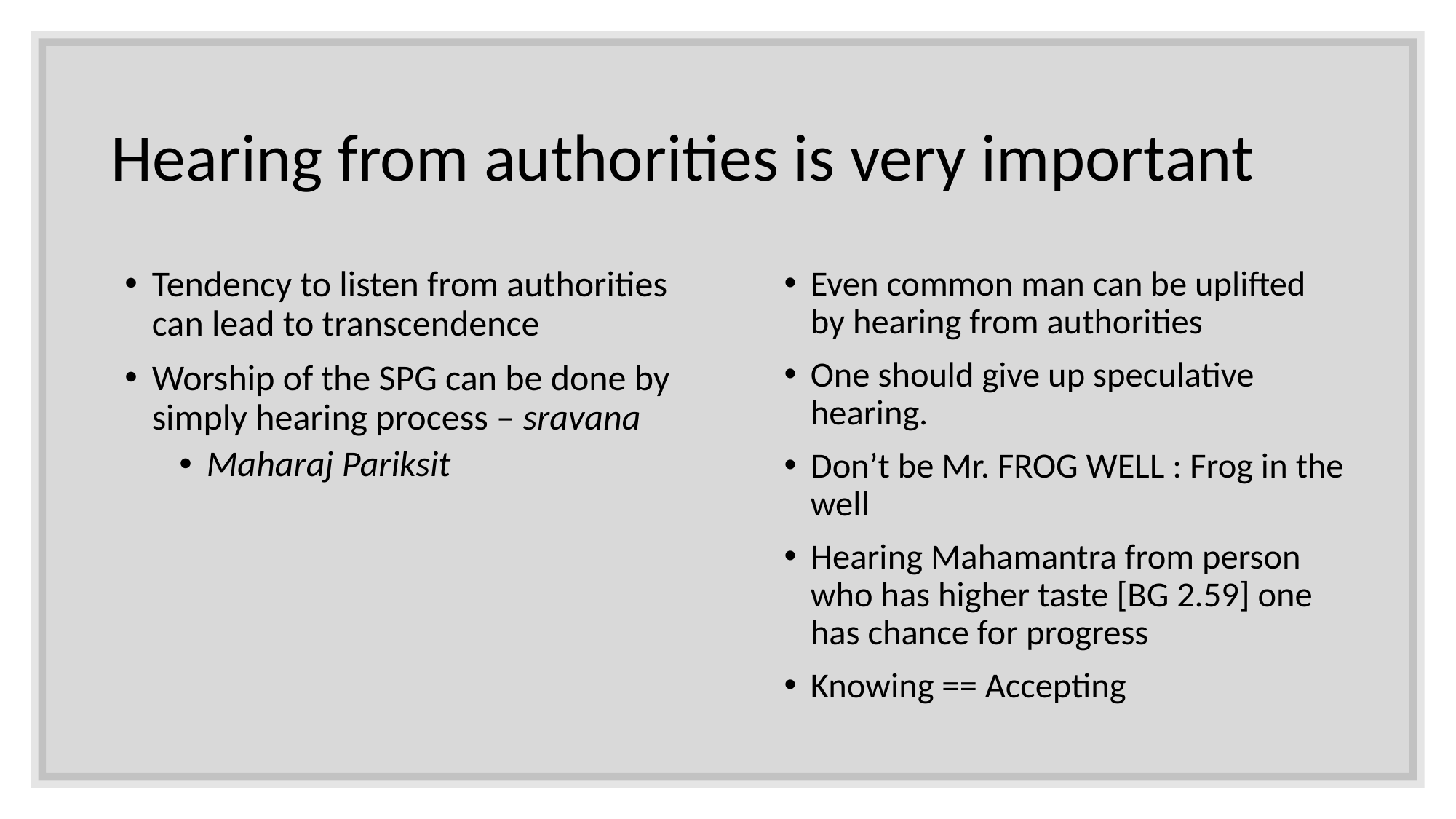

# Hearing from authorities is very important
Tendency to listen from authorities can lead to transcendence
Worship of the SPG can be done by simply hearing process – sravana
Maharaj Pariksit

Even common man can be uplifted by hearing from authorities
One should give up speculative hearing.
Don’t be Mr. FROG WELL : Frog in the well
Hearing Mahamantra from person who has higher taste [BG 2.59] one has chance for progress
Knowing == Accepting